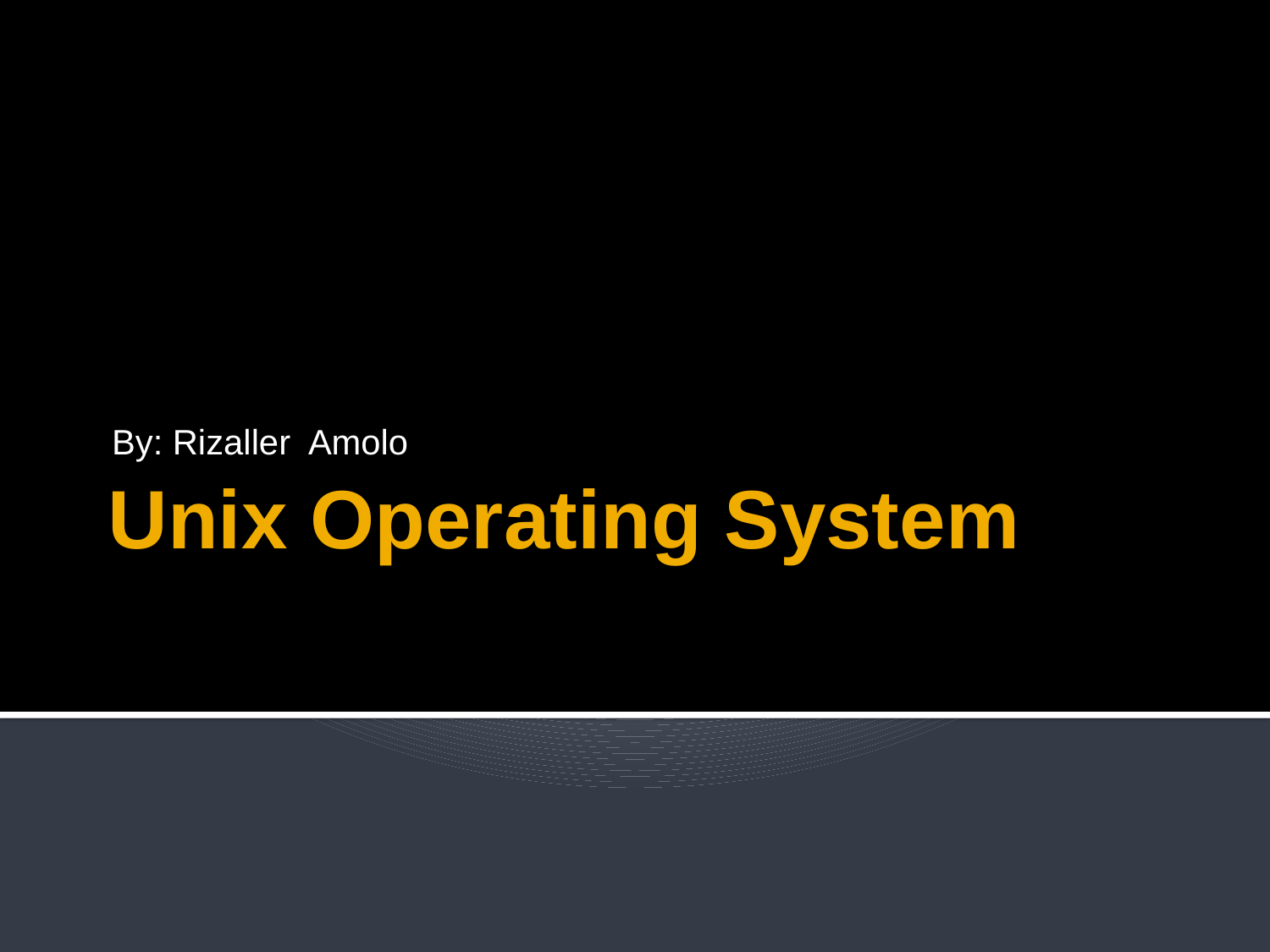

By: Rizaller  Amolo
# Unix Operating System